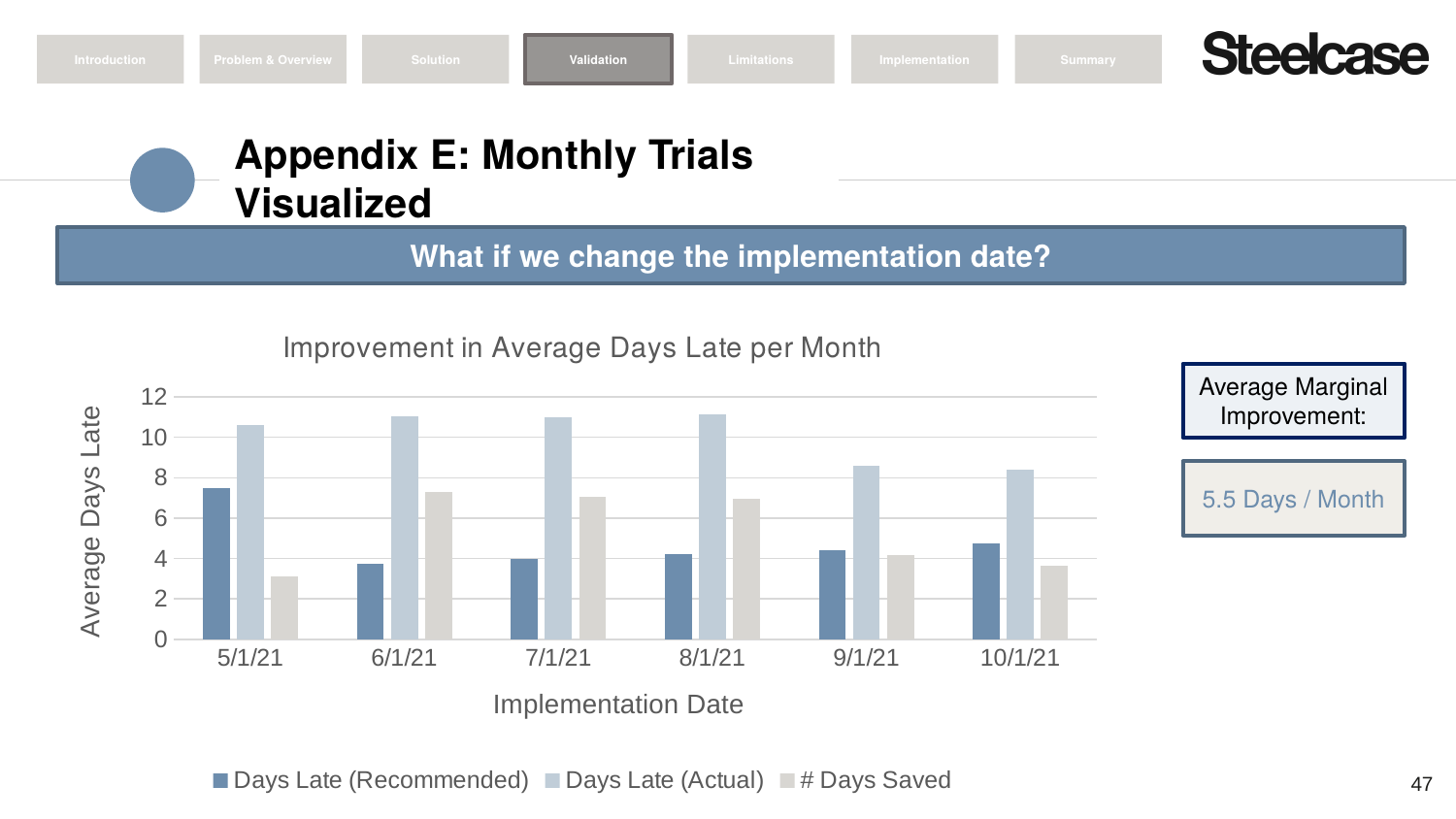

Introduction
Problem & Overview
Solution
Validation
Limitations
Implementation
Summary
# Appendix E: Monthly Trials Visualized
What if we change the implementation date?

### Chart: Improvement in Average Days Late per Month

| Category | Days Late (Recommended) | Days Late (Actual) | # Days Saved |
|---|---|---|---|
| 44317 | 7.48 | 10.61 | 3.13 |
| 44348 | 3.75 | 11.03 | 7.28 |
| 44378 | 3.98 | 11.02 | 7.04 |
| 44409 | 4.23 | 11.16 | 6.94 |
| 44440 | 4.41 | 8.58 | 4.17 |
| 44470 | 4.73 | 8.39 | 3.66 |
Average Marginal Improvement:
5.5 Days / Month
47